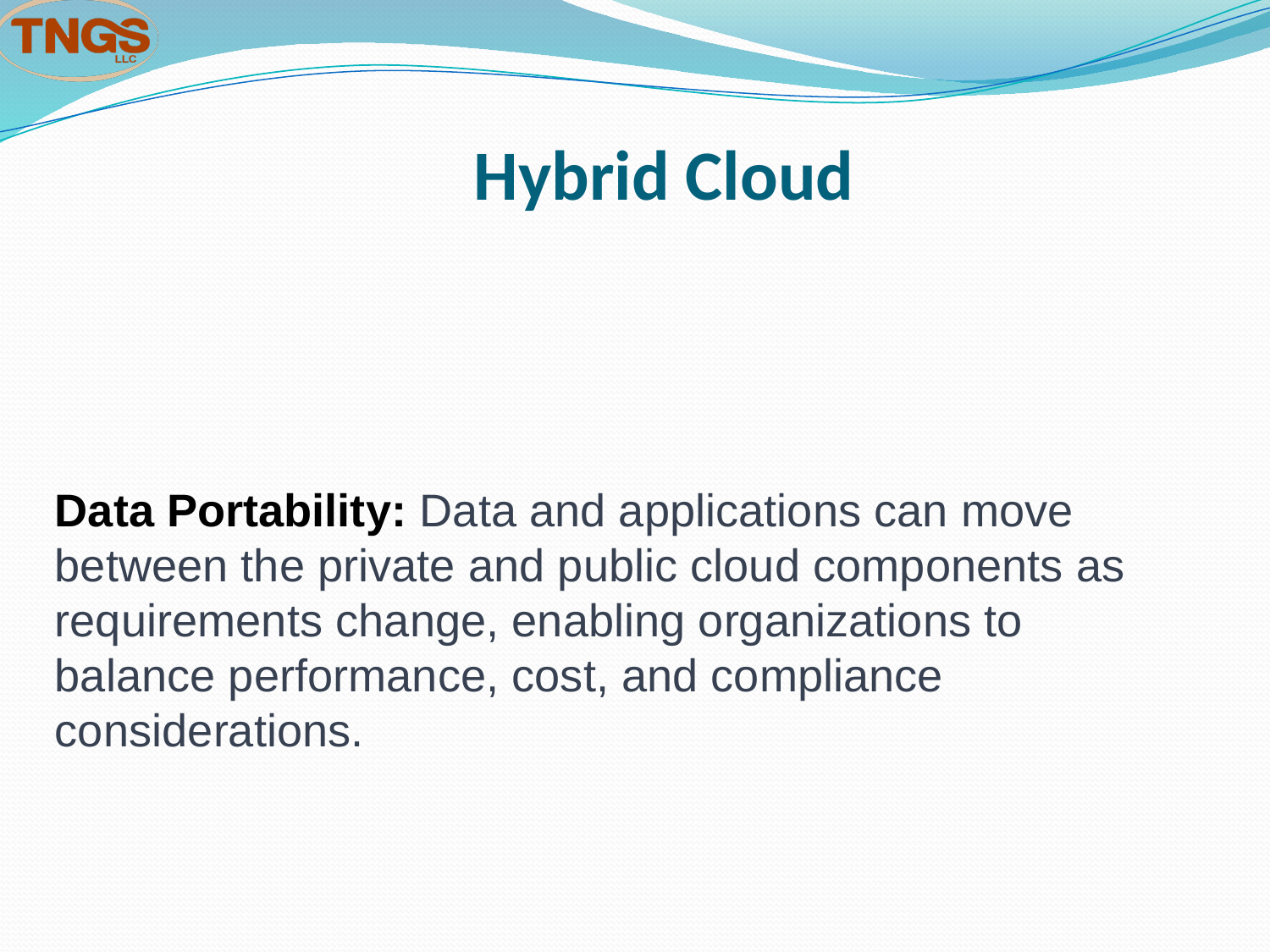

# Hybrid Cloud
Data Portability: Data and applications can move between the private and public cloud components as requirements change, enabling organizations to balance performance, cost, and compliance considerations.